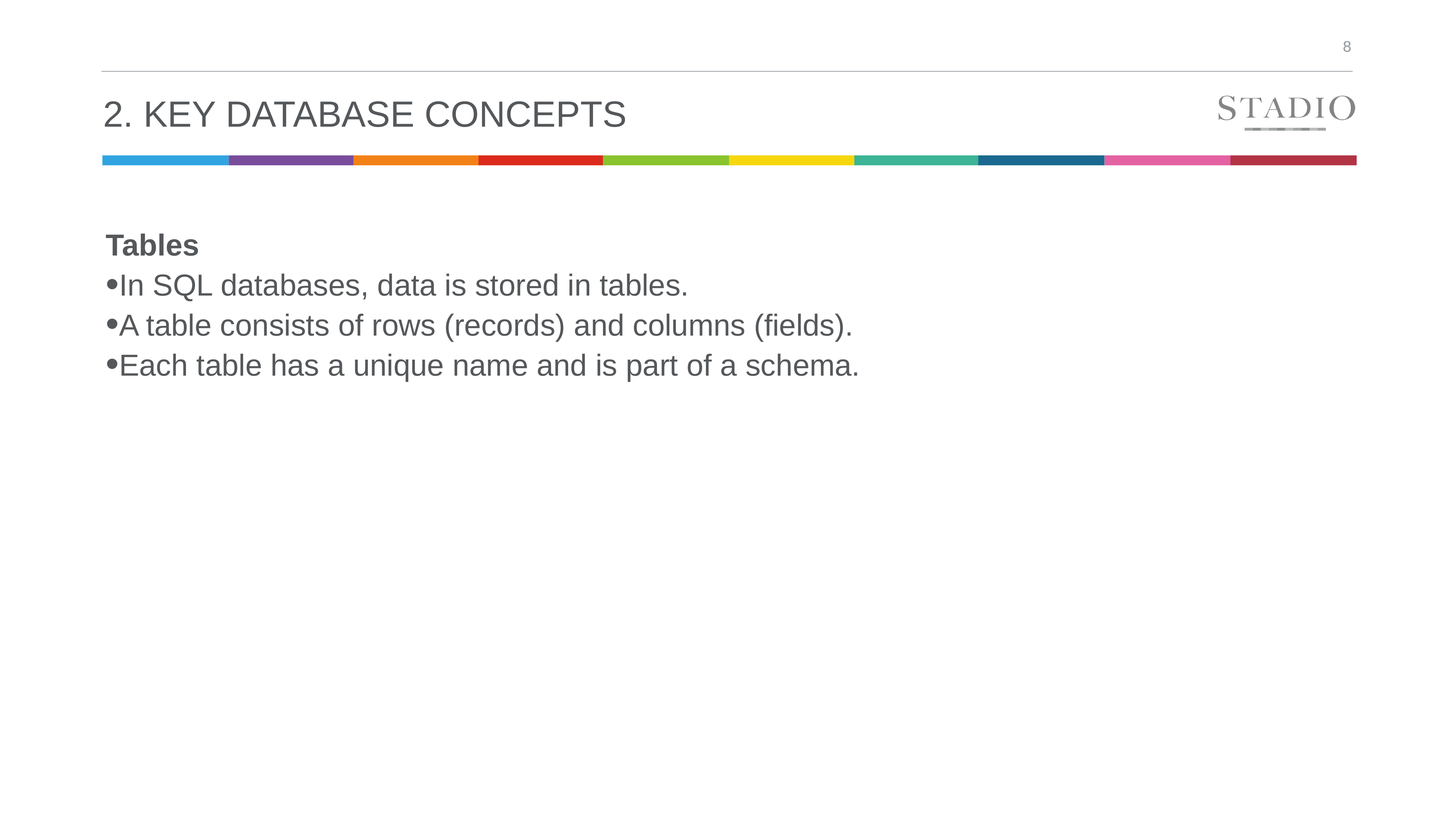

# 2. Key Database Concepts
Tables
In SQL databases, data is stored in tables.
A table consists of rows (records) and columns (fields).
Each table has a unique name and is part of a schema.